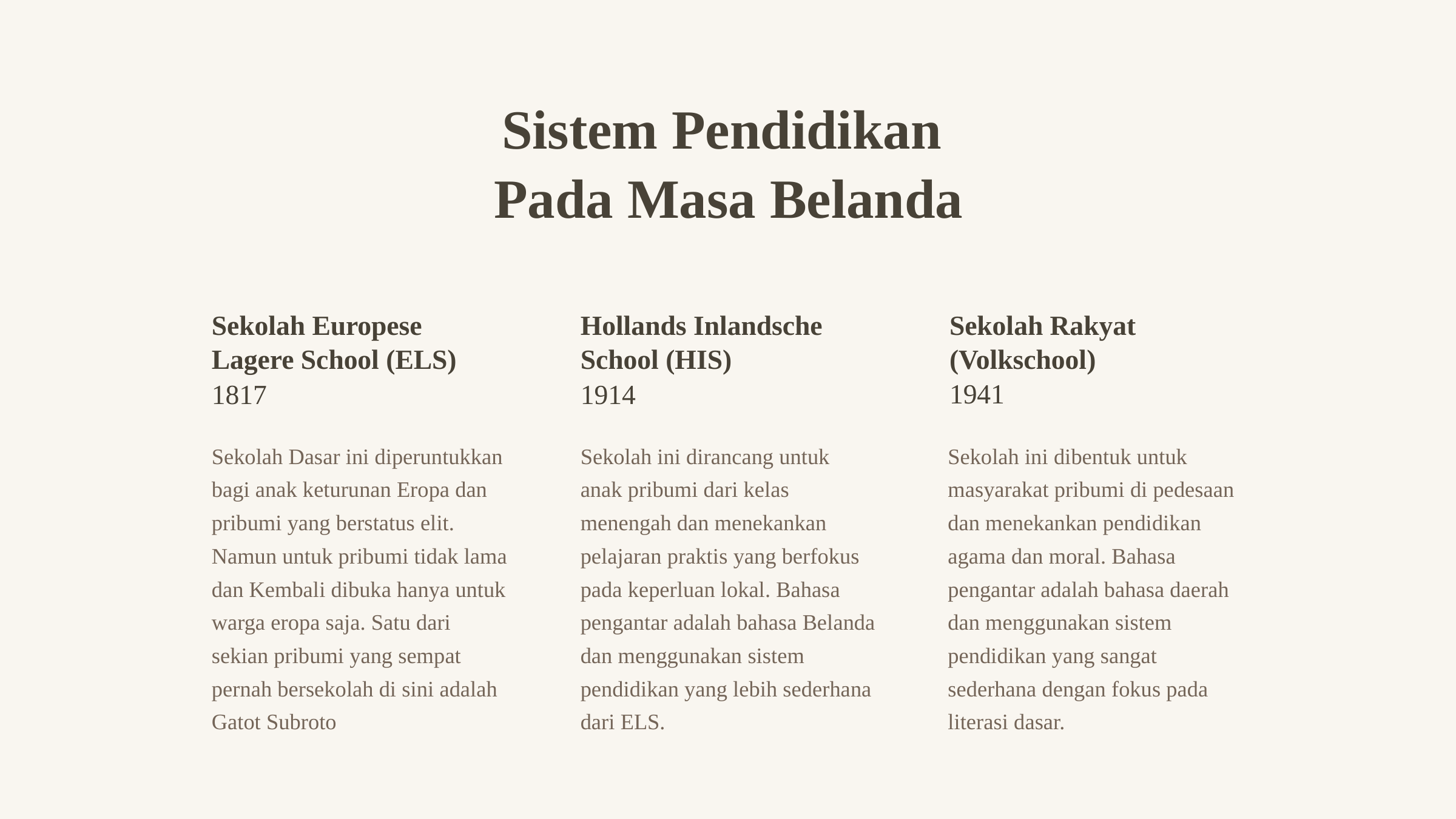

Sistem Pendidikan
Pada Masa Belanda
Sekolah Europese Lagere School (ELS)
1817

Hollands Inlandsche School (HIS)
1914
Sekolah Rakyat
(Volkschool)
1941
Sekolah Dasar ini diperuntukkan bagi anak keturunan Eropa dan pribumi yang berstatus elit. Namun untuk pribumi tidak lama dan Kembali dibuka hanya untuk warga eropa saja. Satu dari sekian pribumi yang sempat pernah bersekolah di sini adalah Gatot Subroto
Sekolah ini dirancang untuk anak pribumi dari kelas menengah dan menekankan pelajaran praktis yang berfokus pada keperluan lokal. Bahasa pengantar adalah bahasa Belanda dan menggunakan sistem pendidikan yang lebih sederhana dari ELS.
Sekolah ini dibentuk untuk masyarakat pribumi di pedesaan dan menekankan pendidikan agama dan moral. Bahasa pengantar adalah bahasa daerah dan menggunakan sistem pendidikan yang sangat sederhana dengan fokus pada literasi dasar.